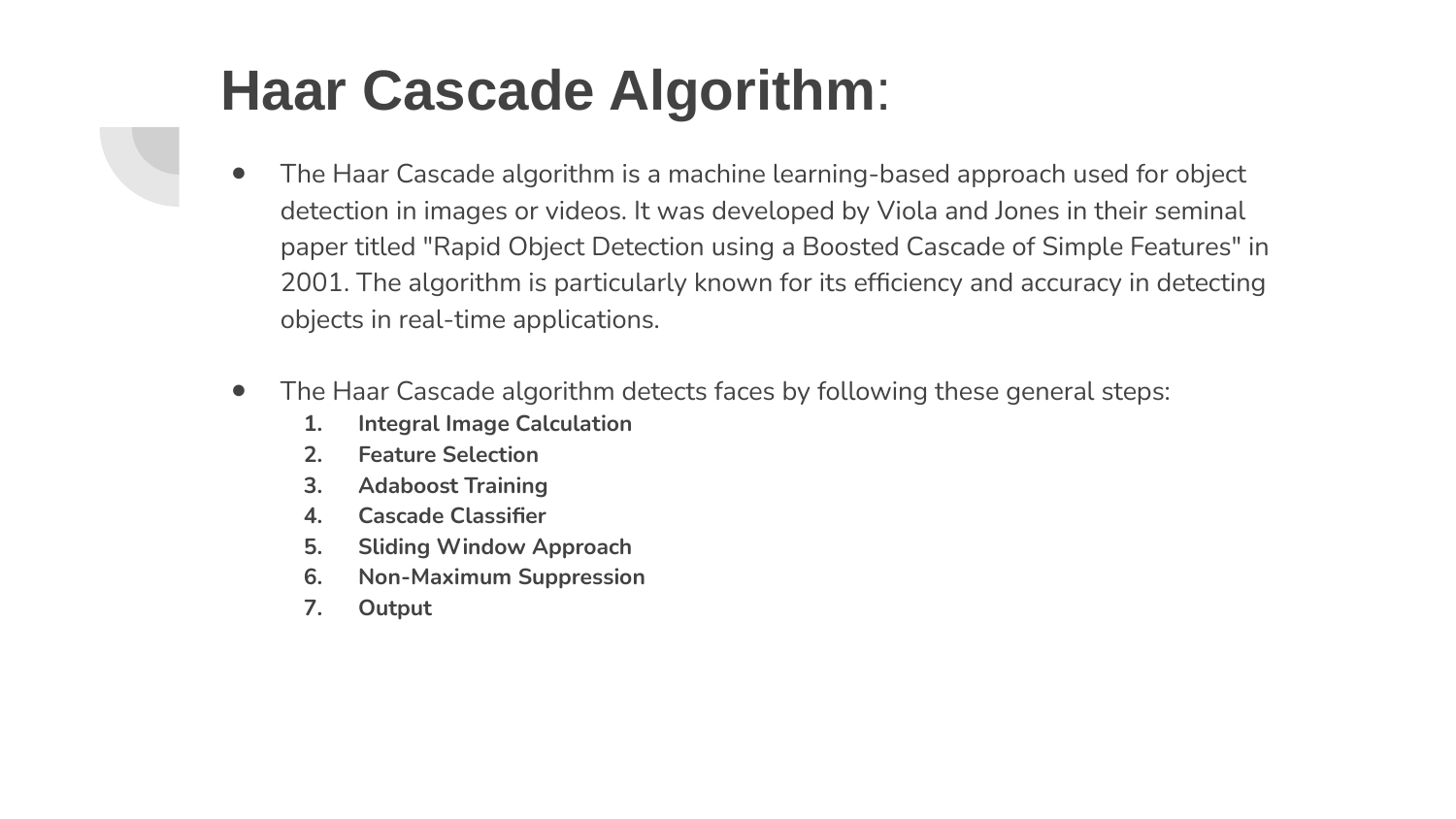

# Haar Cascade Algorithm:
The Haar Cascade algorithm is a machine learning-based approach used for object detection in images or videos. It was developed by Viola and Jones in their seminal paper titled "Rapid Object Detection using a Boosted Cascade of Simple Features" in 2001. The algorithm is particularly known for its efficiency and accuracy in detecting objects in real-time applications.

The Haar Cascade algorithm detects faces by following these general steps:
Integral Image Calculation
Feature Selection
Adaboost Training
Cascade Classifier
Sliding Window Approach
Non-Maximum Suppression
Output